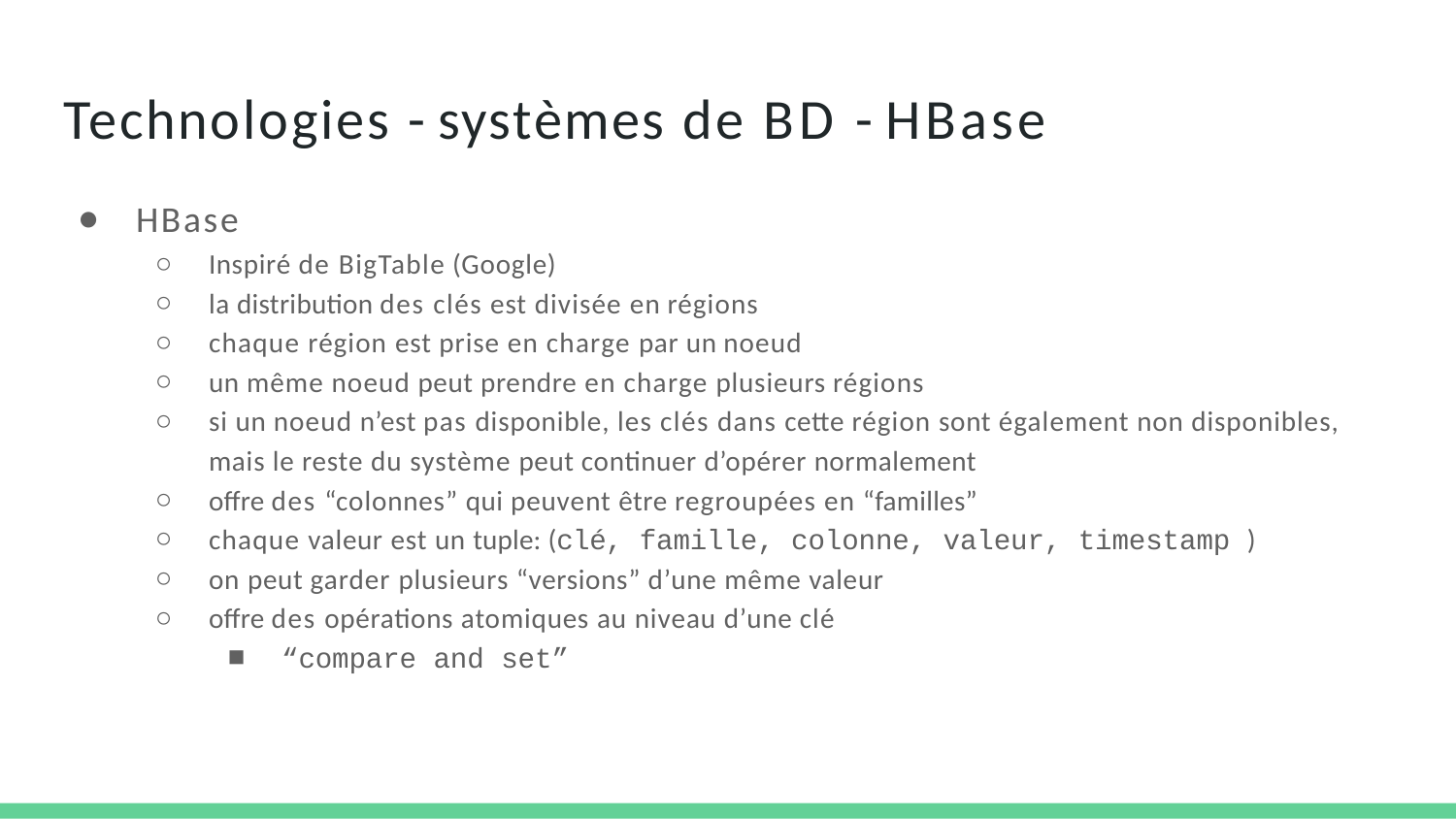

# Technologies - systèmes de BD - HBase
HBase
Inspiré de BigTable (Google)
la distribution des clés est divisée en régions
chaque région est prise en charge par un noeud
un même noeud peut prendre en charge plusieurs régions
si un noeud n’est pas disponible, les clés dans cette région sont également non disponibles,  mais le reste du système peut continuer d’opérer normalement
offre des “colonnes” qui peuvent être regroupées en “familles”
chaque valeur est un tuple: (clé, famille, colonne, valeur, timestamp )
on peut garder plusieurs “versions” d’une même valeur
offre des opérations atomiques au niveau d’une clé
“compare and set”